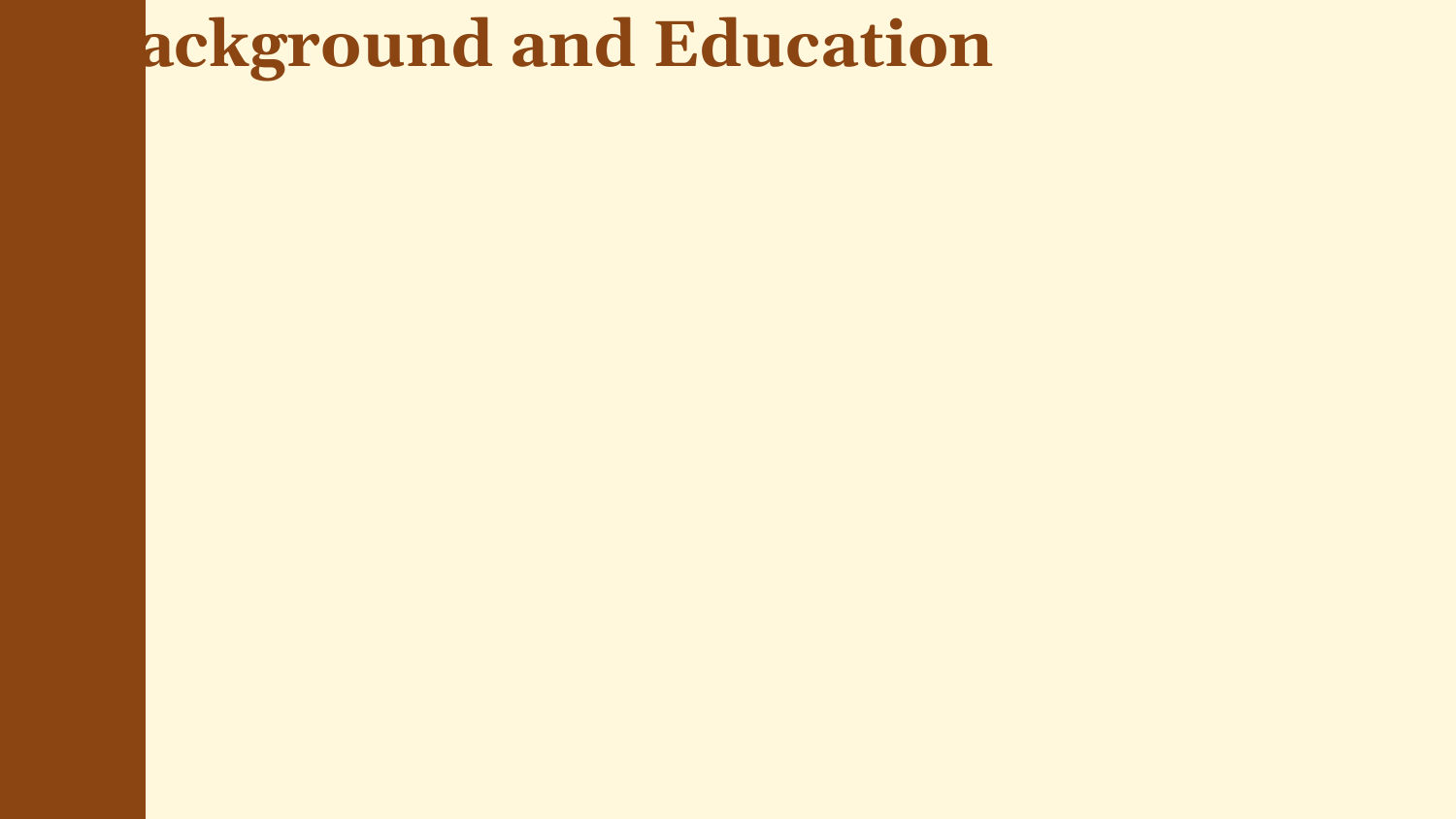

Background and Education
Holds a Ph.D. in Physics from Bharathidasan University. His expertise lies in the Linux kernel and Open Source technologies.